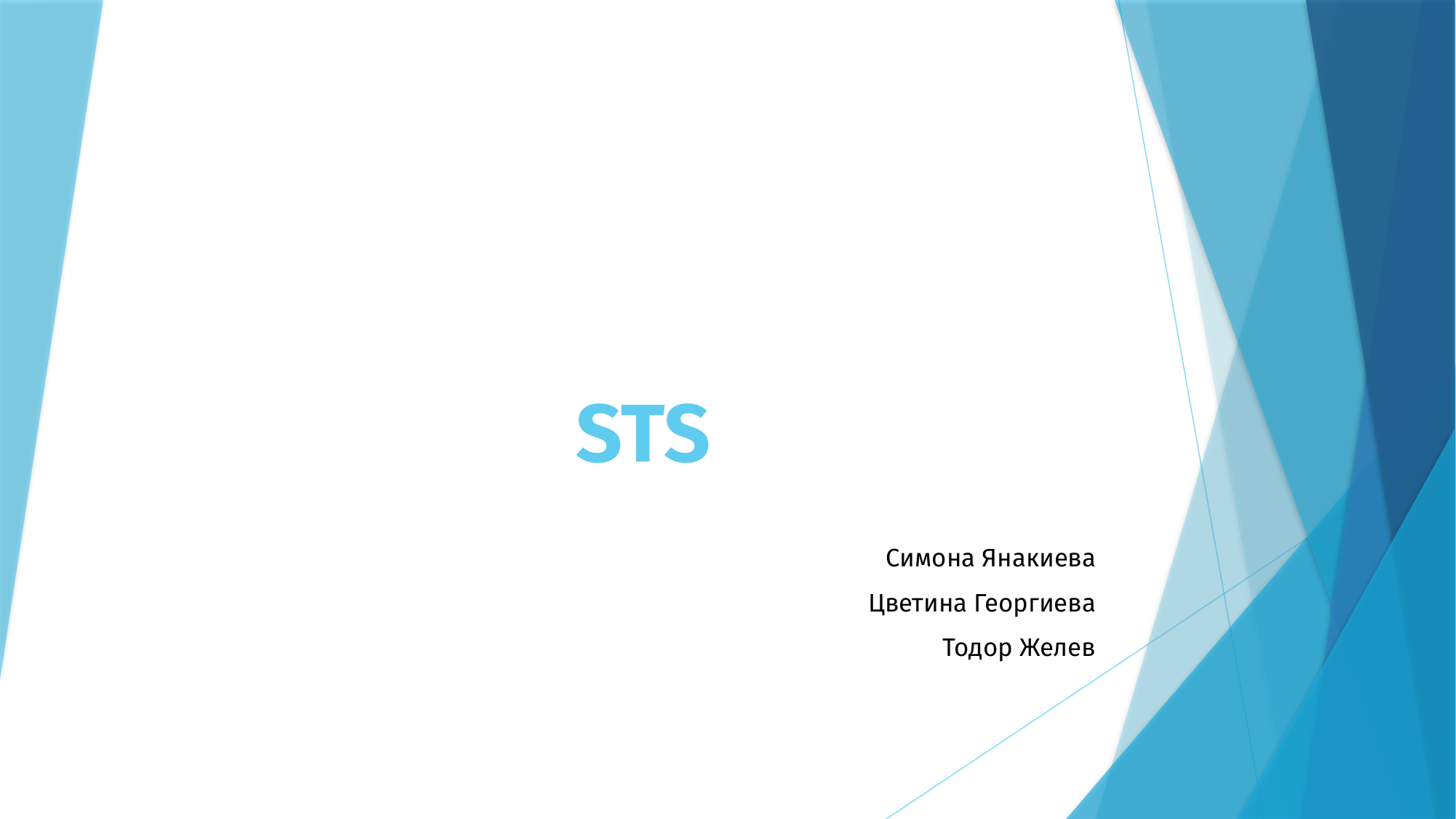

# STS
Симона Янакиева
Цветина Георгиева
Тодор Желев